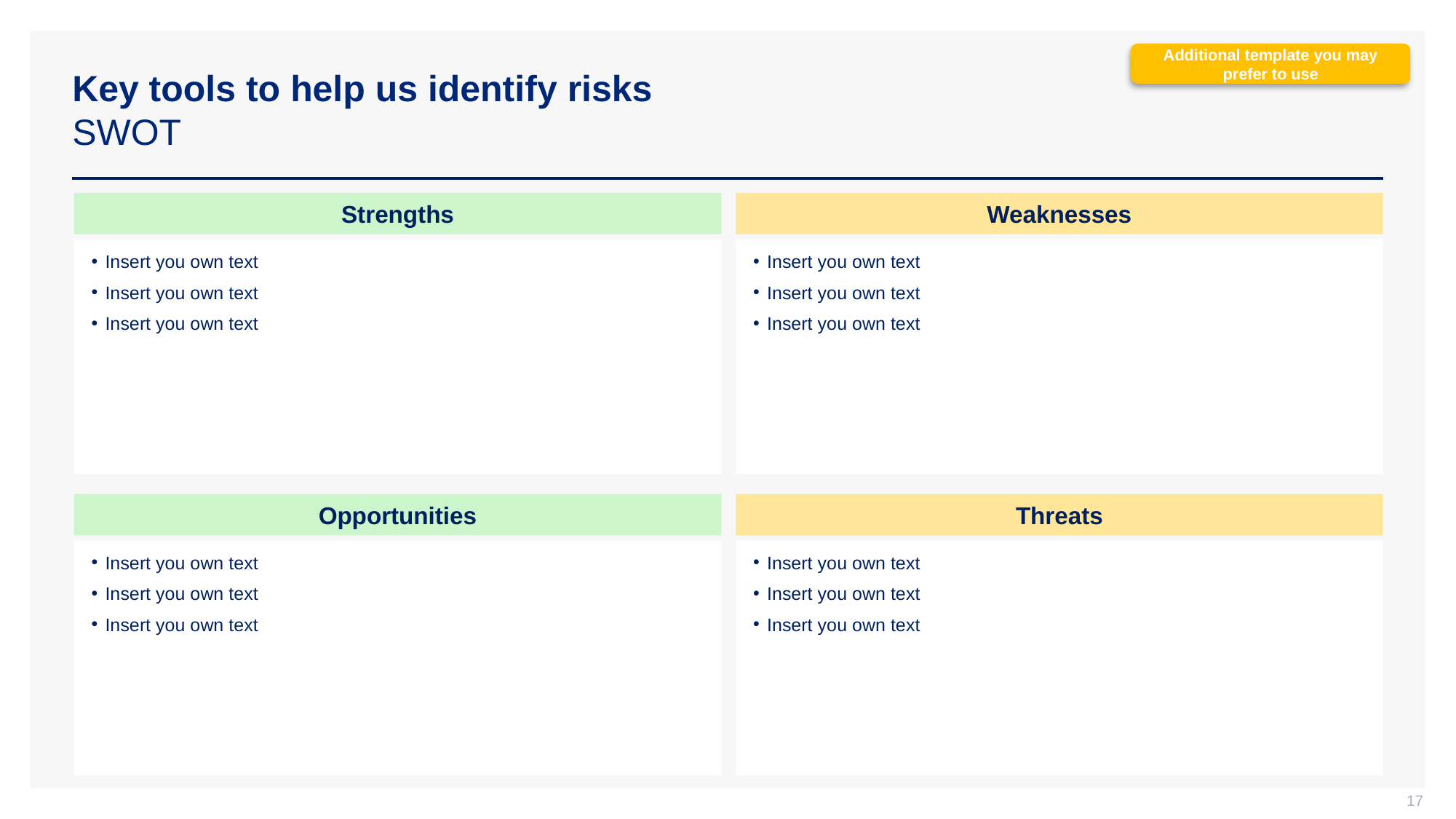

# Key tools to help us identify risks SWOT
Additional template you may prefer to use
Strengths
Weaknesses
Insert you own text
Insert you own text
Insert you own text
Insert you own text
Insert you own text
Insert you own text
Opportunities
Threats
Insert you own text
Insert you own text
Insert you own text
Insert you own text
Insert you own text
Insert you own text
17